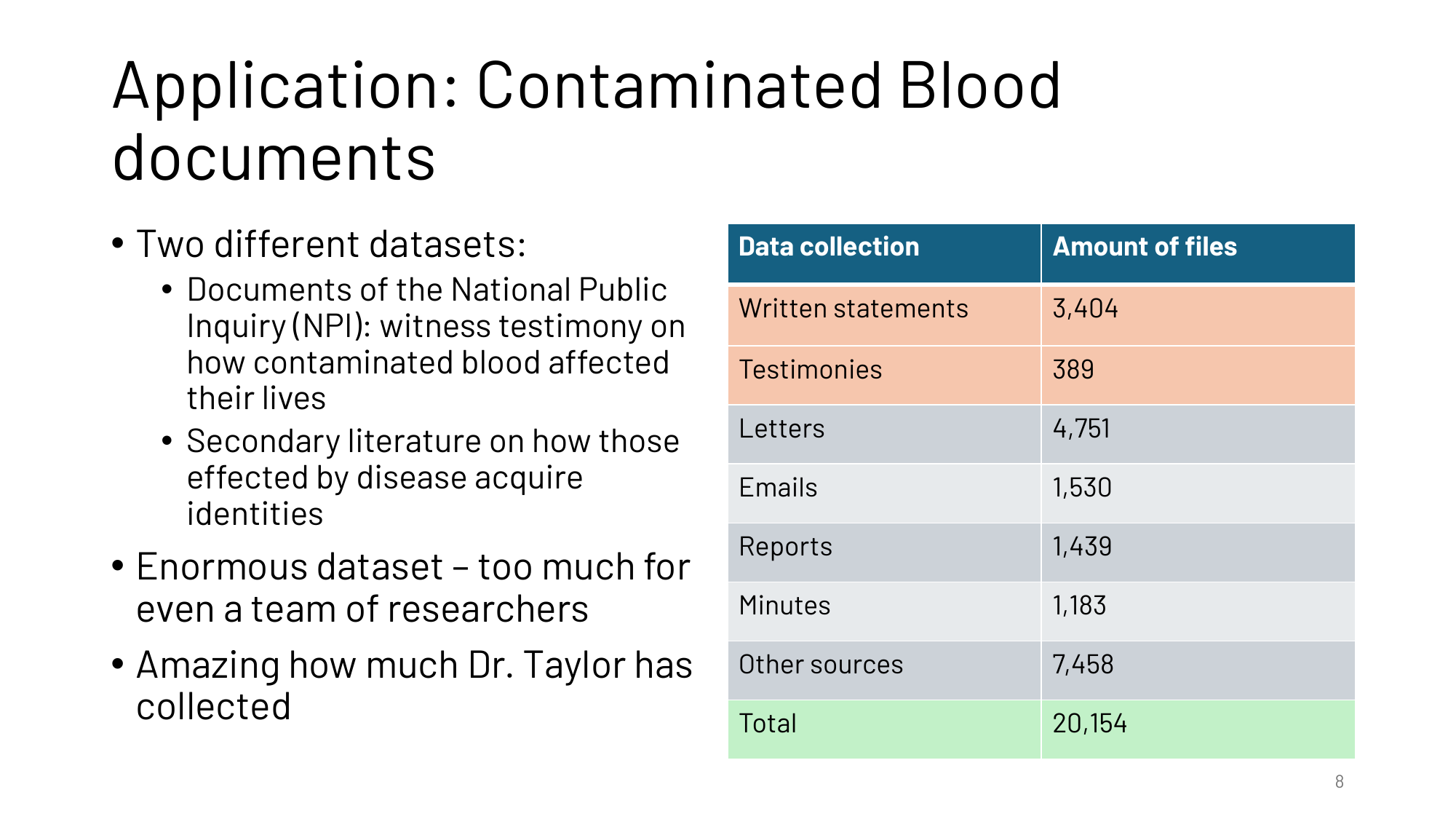

# Application: Contaminated Blood documents
Two different datasets:
Documents of the National Public Inquiry (NPI): witness testimony on how contaminated blood affected their lives
Secondary literature on how those effected by disease acquire identities
Enormous dataset – too much for even a team of researchers
Amazing how much Dr. Taylor has collected

| Data collection | Amount of files |
| --- | --- |
| Written statements | 3,404 |
| Testimonies | 389 |
| Letters | 4,751 |
| Emails | 1,530 |
| Reports | 1,439 |
| Minutes | 1,183 |
| Other sources | 7,458 |
| Total | 20,154 |

8